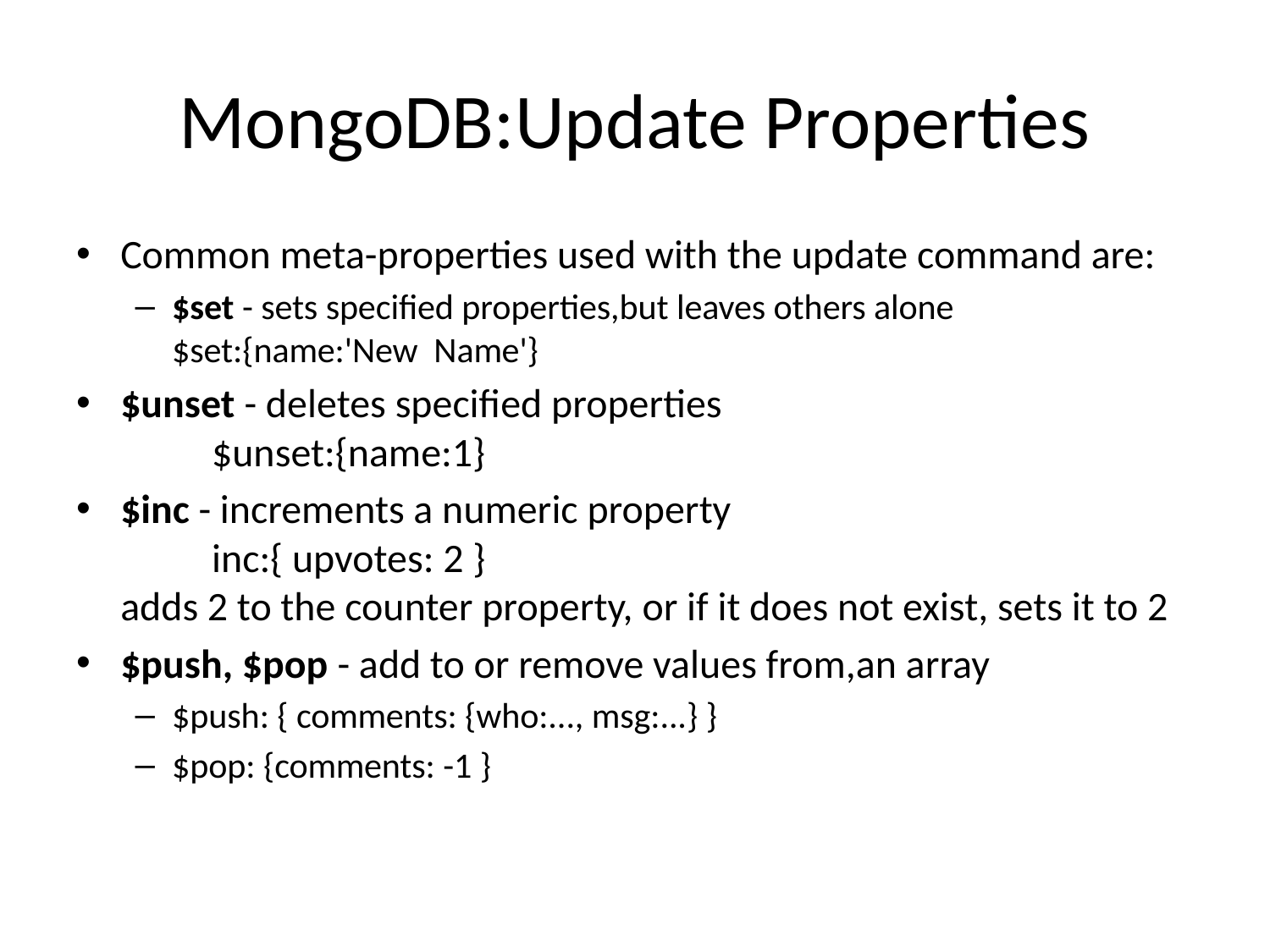

# MongoDB:Update Properties
Common meta-properties used with the update command are:
$set - sets specified properties,but leaves others alone
$set:{name:'New  Name'}
$unset - deletes specified properties
	$unset:{name:1}
$inc - increments a numeric property
	inc:{ upvotes: 2 }
adds 2 to the counter property, or if it does not exist, sets it to 2
$push, $pop - add to or remove values from,an array
$push: { comments: {who:..., msg:...} }
$pop: {comments: -1 }